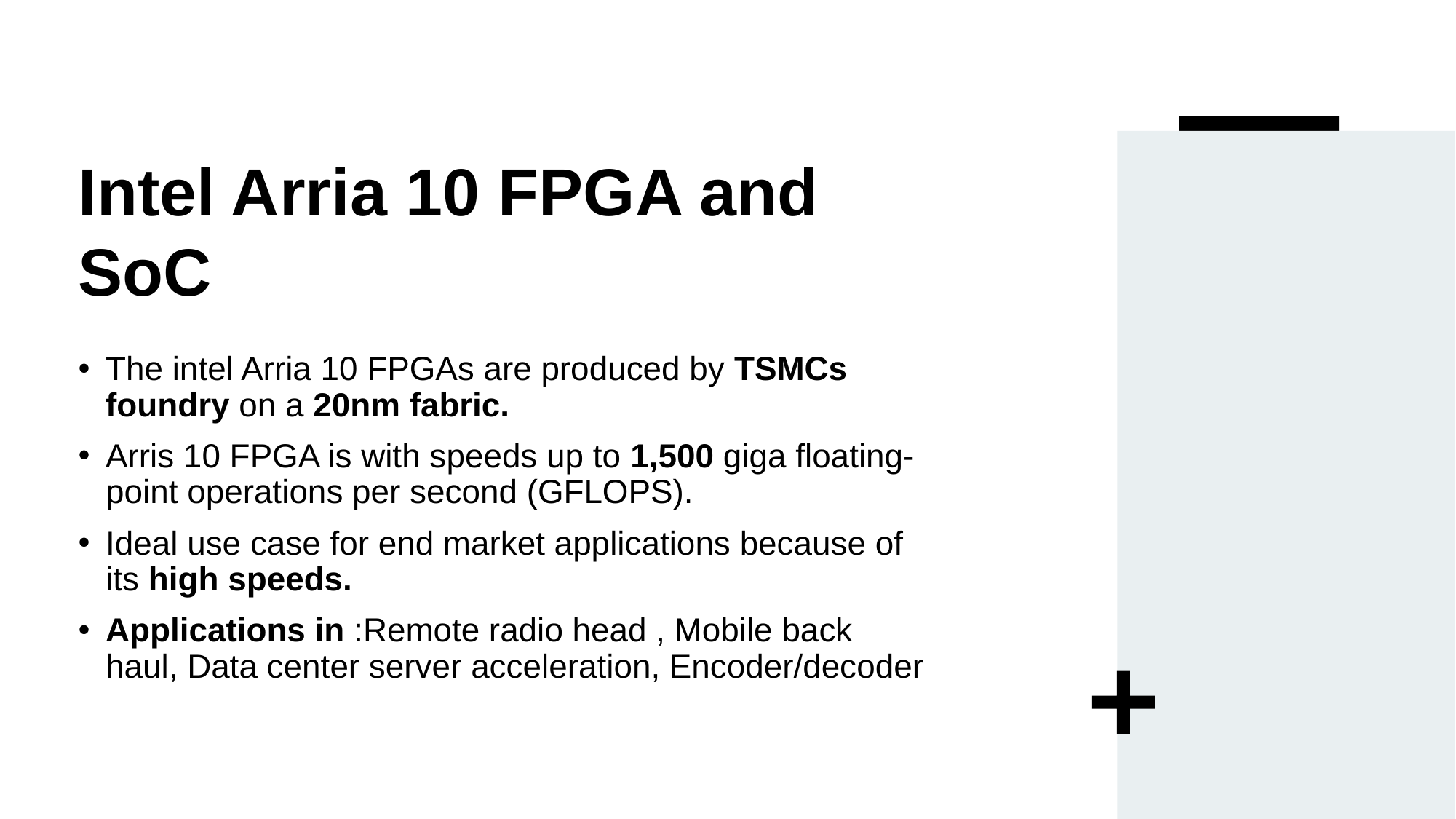

# Intel Arria 10 FPGA and SoC
The intel Arria 10 FPGAs are produced by TSMCs foundry on a 20nm fabric.
Arris 10 FPGA is with speeds up to 1,500 giga floating-point operations per second (GFLOPS).
Ideal use case for end market applications because of its high speeds.
Applications in :Remote radio head , Mobile back haul, Data center server acceleration, Encoder/decoder